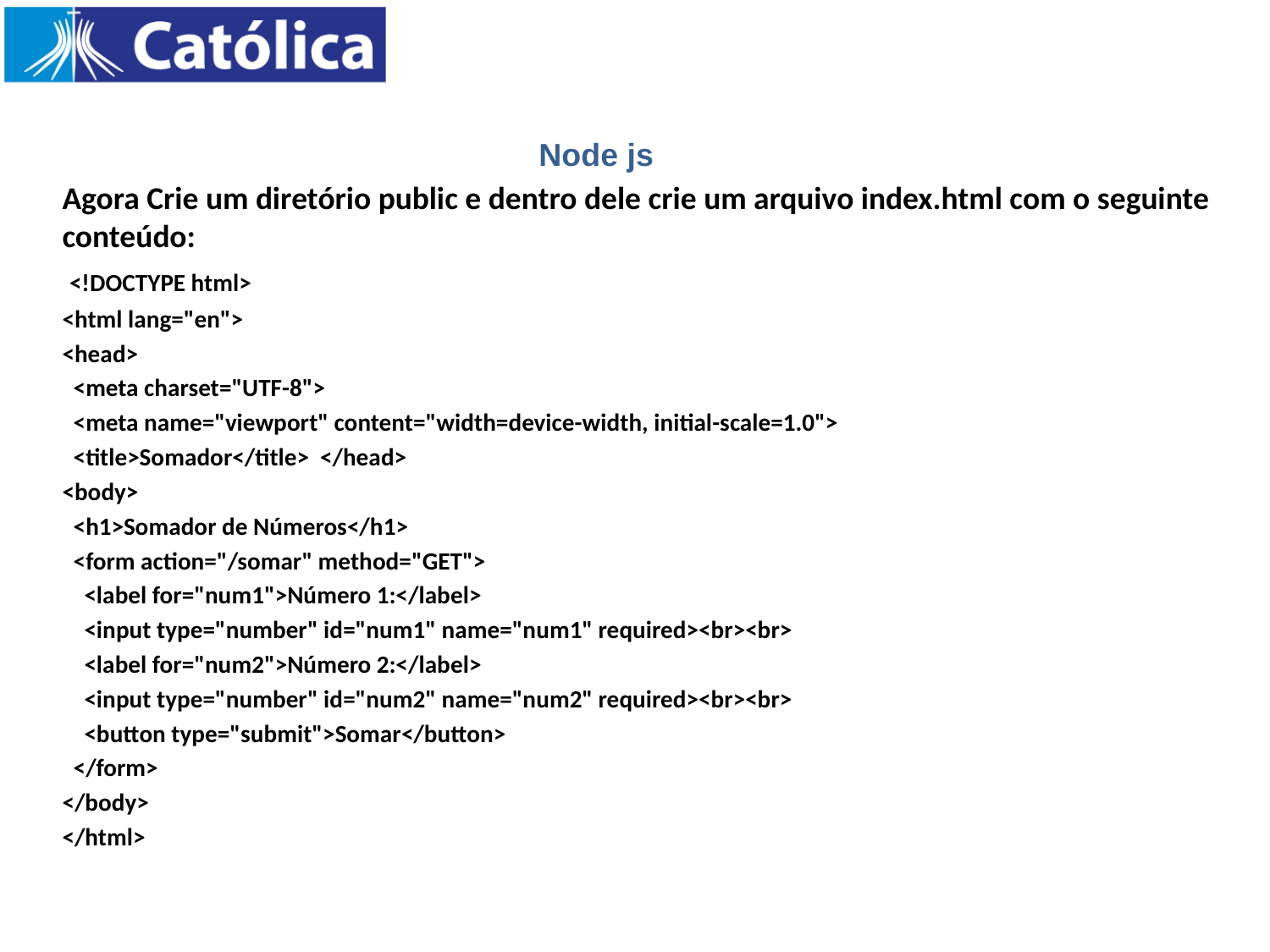

Node js
Agora Crie um diretório public e dentro dele crie um arquivo index.html com o seguinte conteúdo:
 <!DOCTYPE html>
<html lang="en">
<head>
  <meta charset="UTF-8">
  <meta name="viewport" content="width=device-width, initial-scale=1.0">
  <title>Somador</title>  </head>
<body>
  <h1>Somador de Números</h1>
  <form action="/somar" method="GET">
    <label for="num1">Número 1:</label>
    <input type="number" id="num1" name="num1" required><br><br>
    <label for="num2">Número 2:</label>
    <input type="number" id="num2" name="num2" required><br><br>
    <button type="submit">Somar</button>
  </form>
</body>
</html>